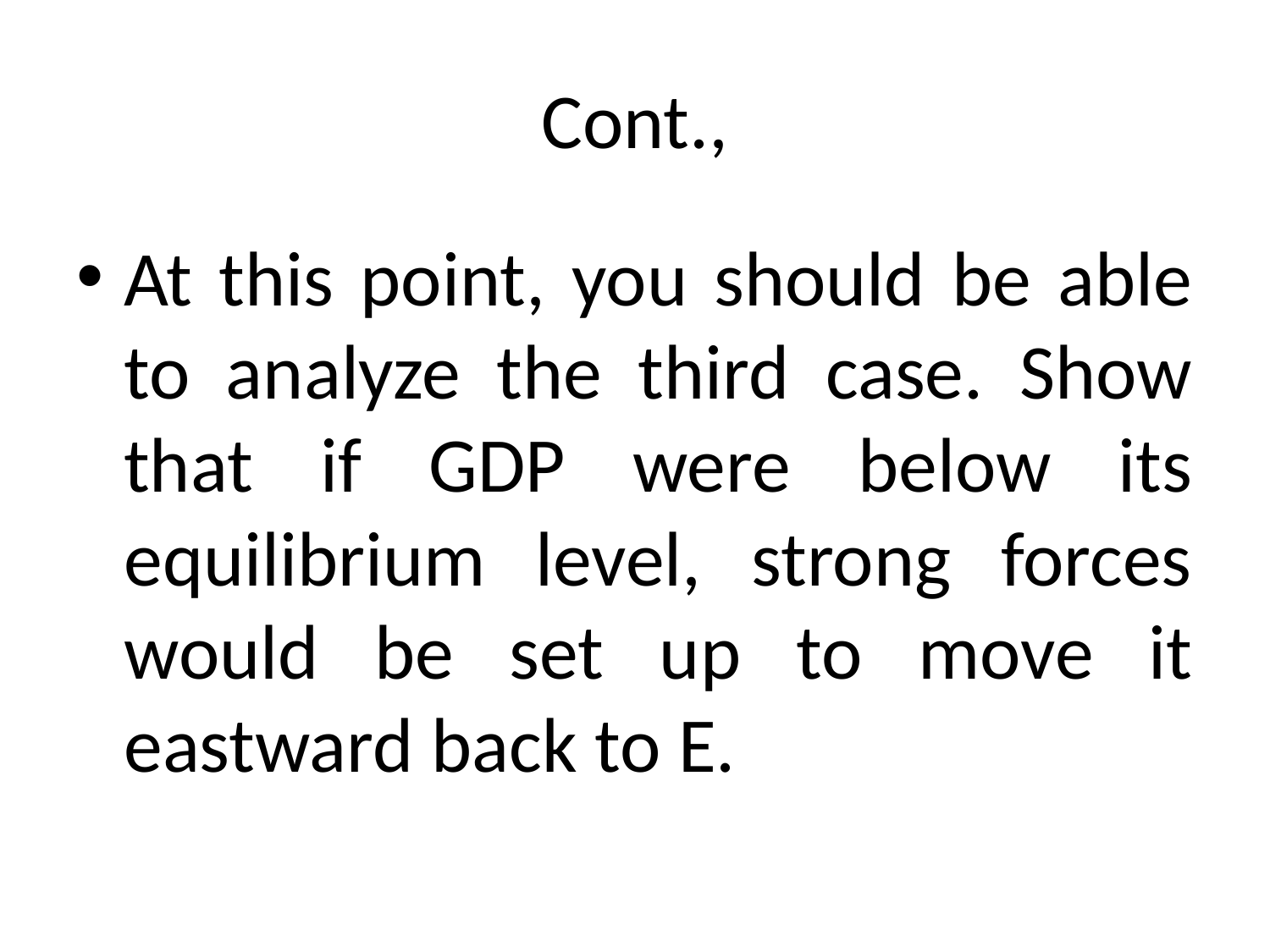

# Cont.,
At this point, you should be able to analyze the third case. Show that if GDP were below its equilibrium level, strong forces would be set up to move it eastward back to E.